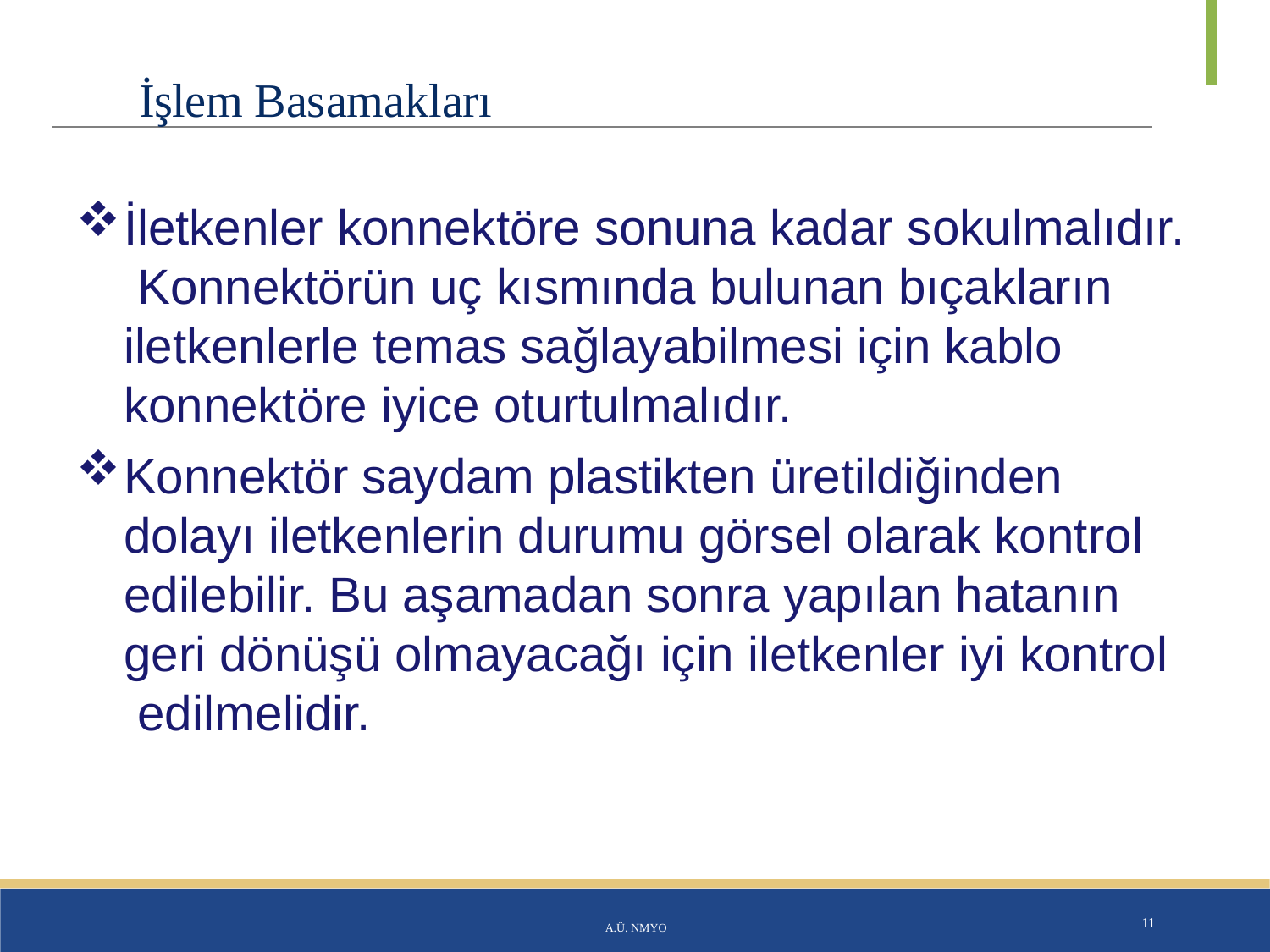

# İşlem Basamakları
İletkenler konnektöre sonuna kadar sokulmalıdır.  Konnektörün uç kısmında bulunan bıçakların  iletkenlerle temas sağlayabilmesi için kablo  konnektöre iyice oturtulmalıdır.
Konnektör saydam plastikten üretildiğinden  dolayı iletkenlerin durumu görsel olarak kontrol  edilebilir. Bu aşamadan sonra yapılan hatanın  geri dönüşü olmayacağı için iletkenler iyi kontrol  edilmelidir.
A.Ü. NMYO
11